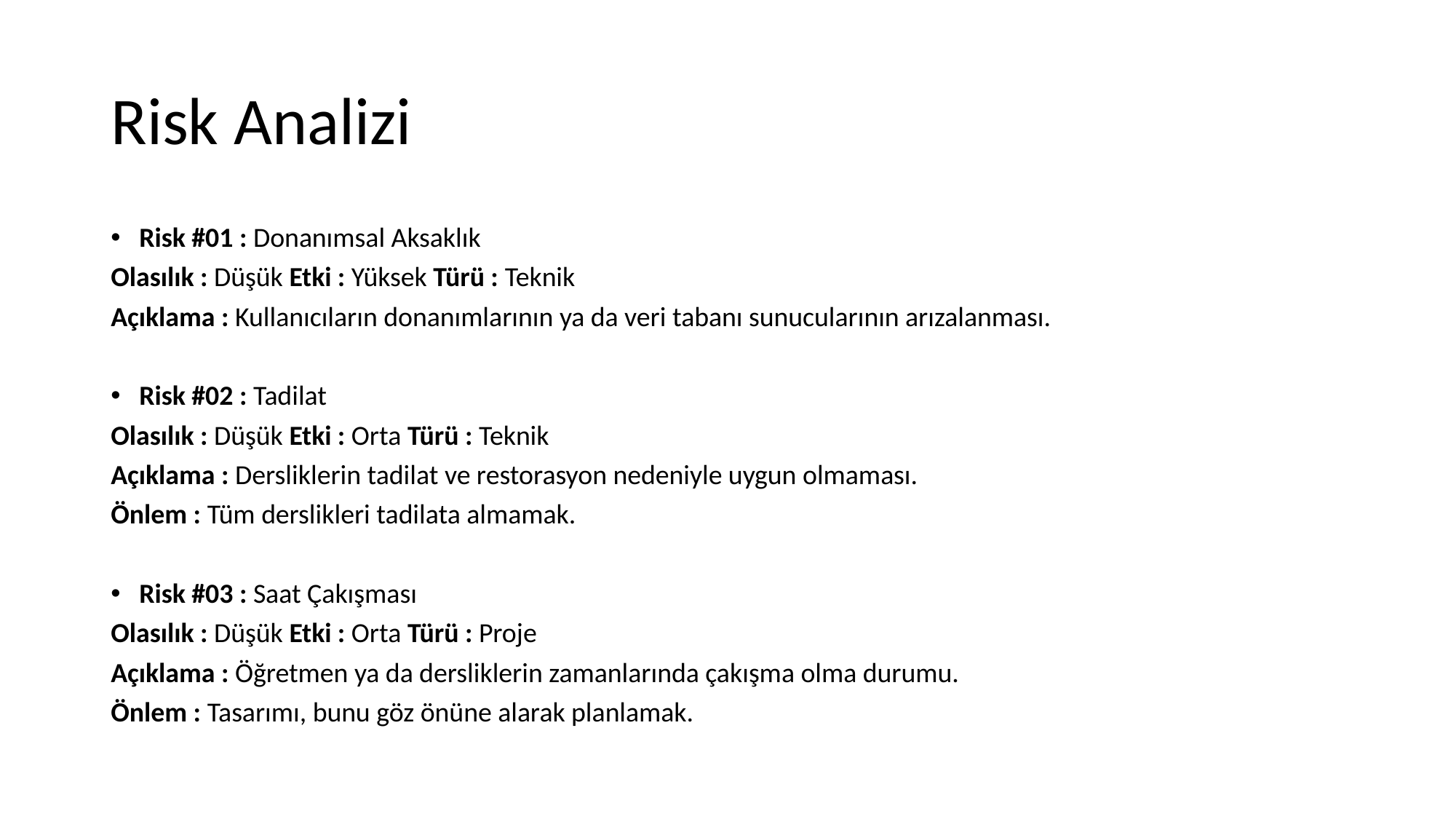

# Risk Analizi
Risk #01 : Donanımsal Aksaklık
Olasılık : Düşük Etki : Yüksek Türü : Teknik
Açıklama : Kullanıcıların donanımlarının ya da veri tabanı sunucularının arızalanması.

Risk #02 : Tadilat
Olasılık : Düşük Etki : Orta Türü : Teknik
Açıklama : Dersliklerin tadilat ve restorasyon nedeniyle uygun olmaması.
Önlem : Tüm derslikleri tadilata almamak.

Risk #03 : Saat Çakışması
Olasılık : Düşük Etki : Orta Türü : Proje
Açıklama : Öğretmen ya da dersliklerin zamanlarında çakışma olma durumu.
Önlem : Tasarımı, bunu göz önüne alarak planlamak.